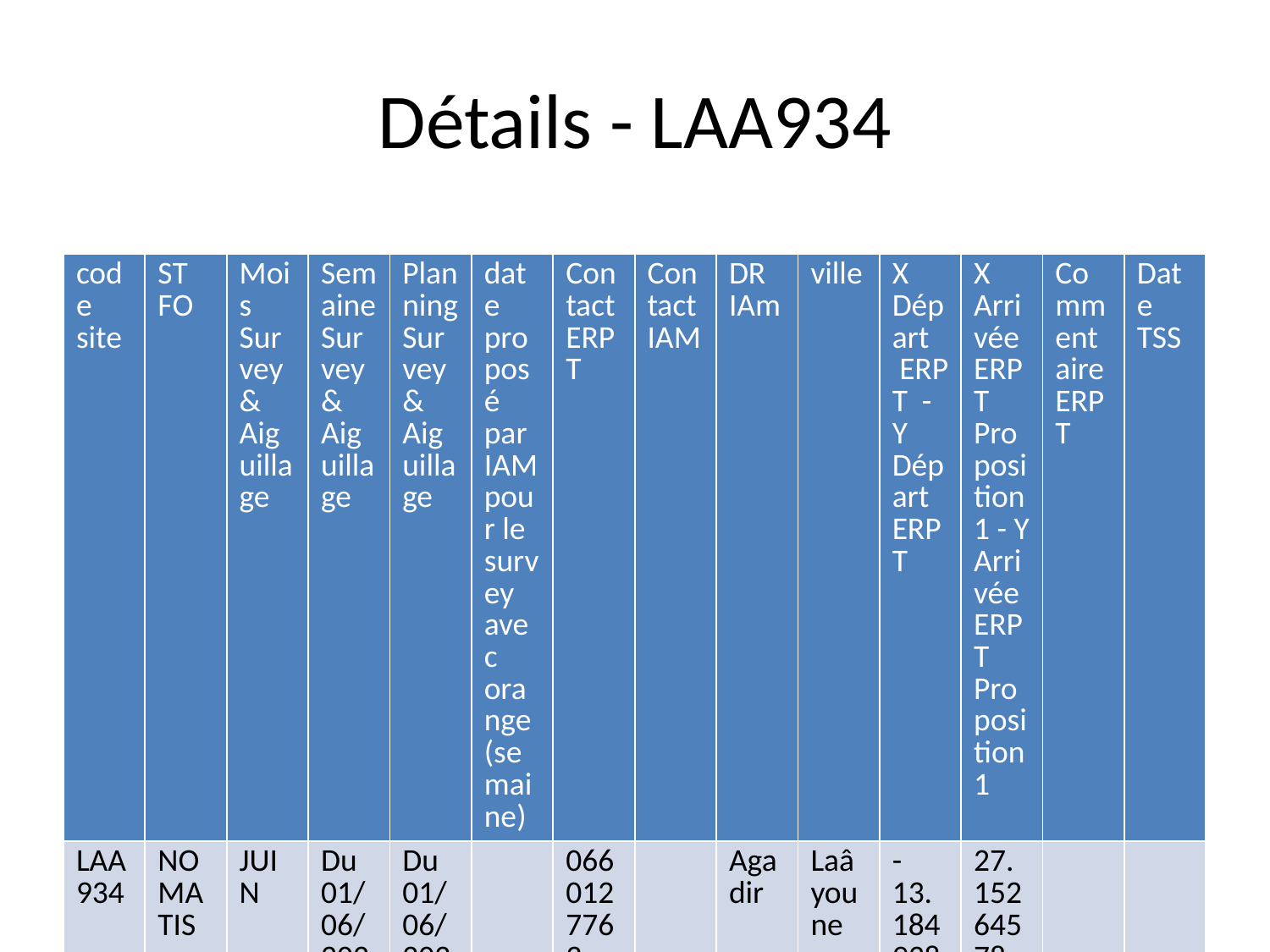

# Détails - LAA934

| code site | ST FO | Mois Survey & Aiguillage | Semaine Survey & Aiguillage | Planning Survey & Aiguillage | date proposé par IAM pour le survey avec orange (semaine) | Contact ERPT | Contact IAM | DR IAm | ville | X Départ  ERPT - Y Départ ERPT | X Arrivée ERPT Proposition1 - Y Arrivée ERPT Proposition1 | Commentaire ERPT | Date TSS |
| --- | --- | --- | --- | --- | --- | --- | --- | --- | --- | --- | --- | --- | --- |
| LAA934 | NOMATIS | JUIN | Du 01/06/2024 Au 31/09/2024 | Du 01/06/2024 Au 31/09/2024 |  | 0660127763 AZEDDINE |  | Agadir | Laâyoune | -13.18493899999999996, 27.14612909999999957 | 27.15264578, -13.19149323 |  |  |